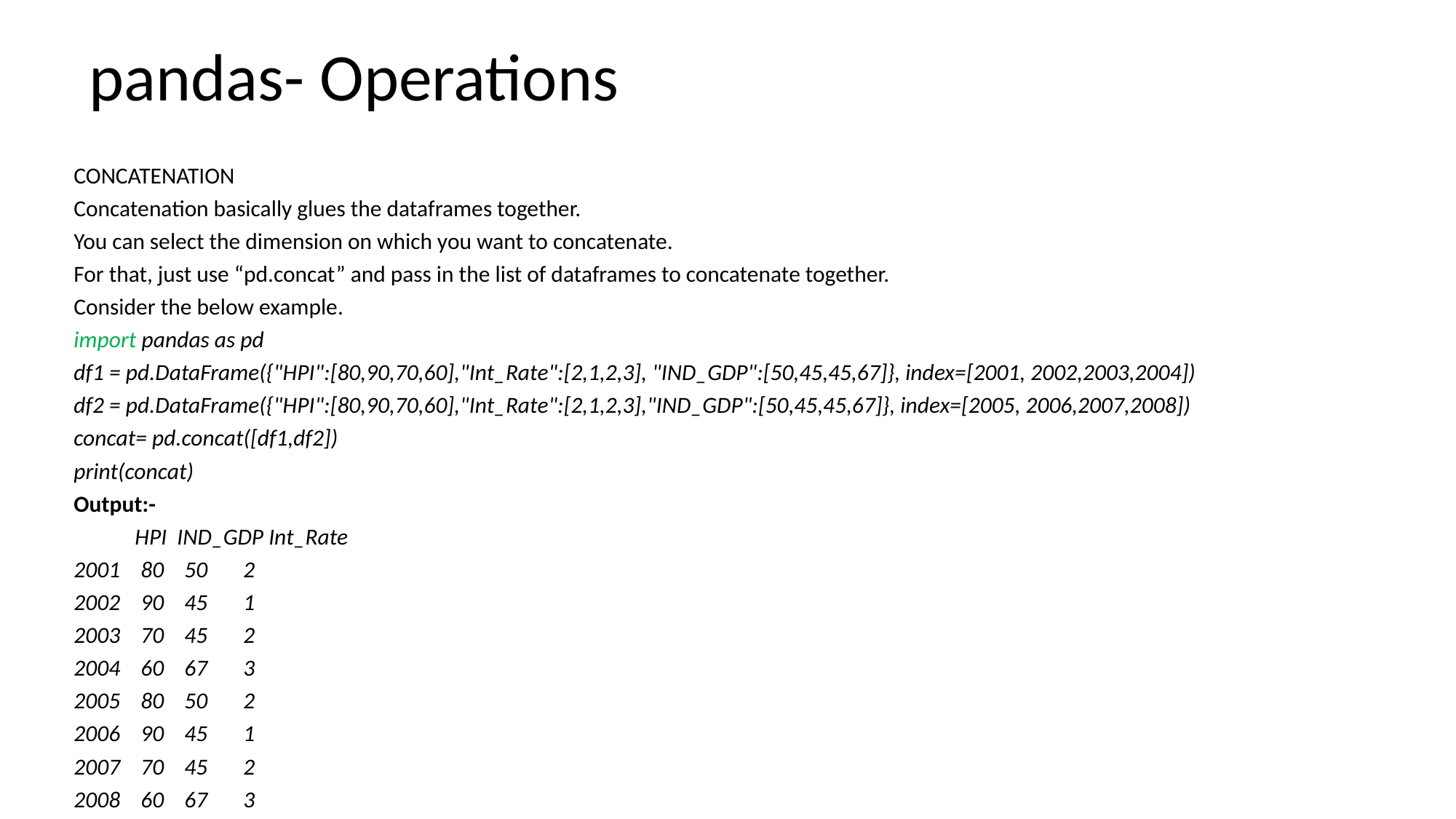

# pandas- Operations
CONCATENATION
Concatenation basically glues the dataframes together.
You can select the dimension on which you want to concatenate.
For that, just use “pd.concat” and pass in the list of dataframes to concatenate together.
Consider the below example.
import pandas as pd
df1 = pd.DataFrame({"HPI":[80,90,70,60],"Int_Rate":[2,1,2,3], "IND_GDP":[50,45,45,67]}, index=[2001, 2002,2003,2004])
df2 = pd.DataFrame({"HPI":[80,90,70,60],"Int_Rate":[2,1,2,3],"IND_GDP":[50,45,45,67]}, index=[2005, 2006,2007,2008])
concat= pd.concat([df1,df2])
print(concat)
Output:-
            HPI  IND_GDP Int_Rate
2001    80    50       2
2002    90    45       1
2003    70    45       2
2004    60    67       3
2005    80    50       2
2006    90    45       1
2007    70    45       2
2008    60    67       3